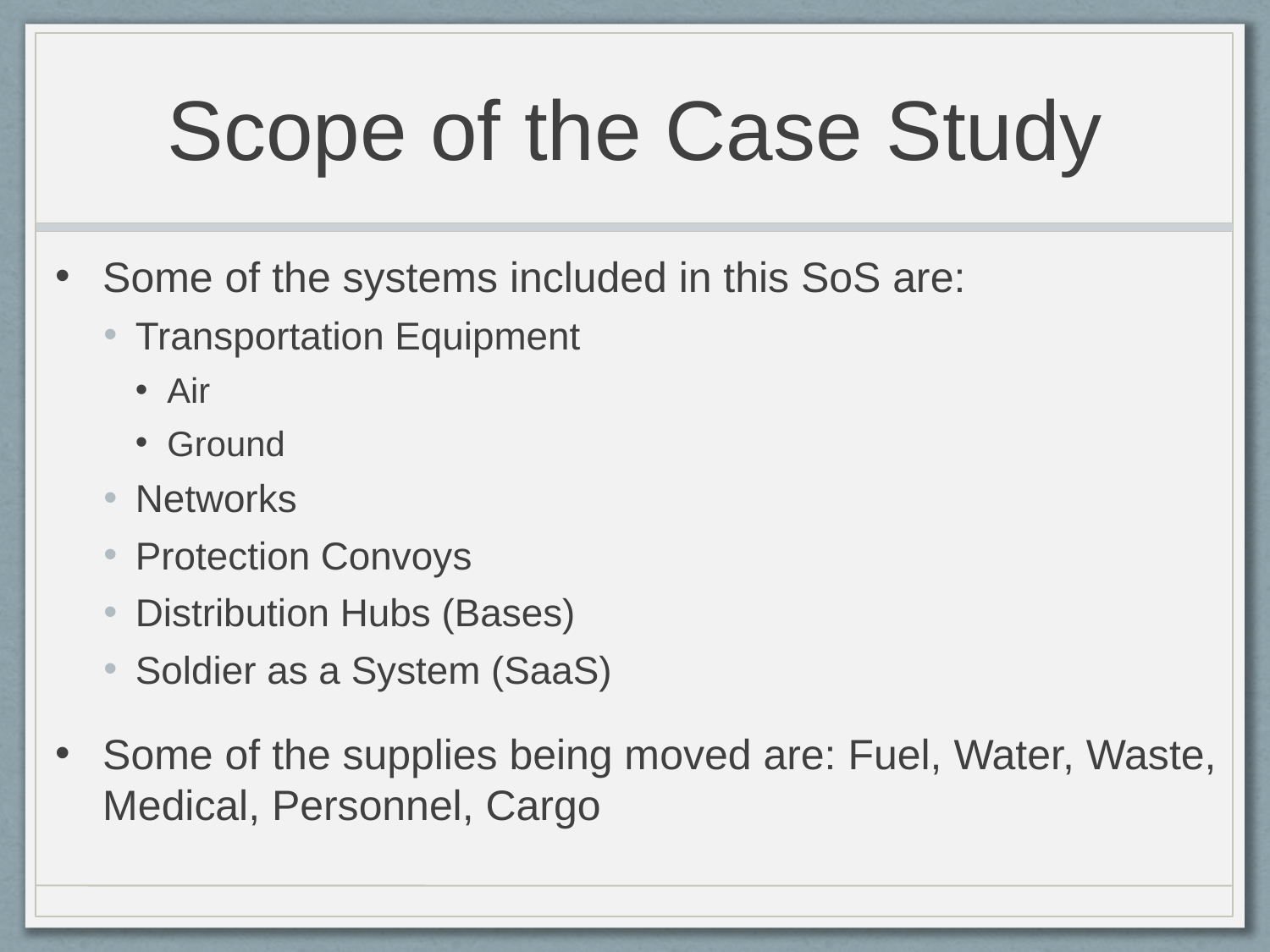

# Scope of the Case Study
Some of the systems included in this SoS are:
Transportation Equipment
Air
Ground
Networks
Protection Convoys
Distribution Hubs (Bases)
Soldier as a System (SaaS)
Some of the supplies being moved are: Fuel, Water, Waste, Medical, Personnel, Cargo